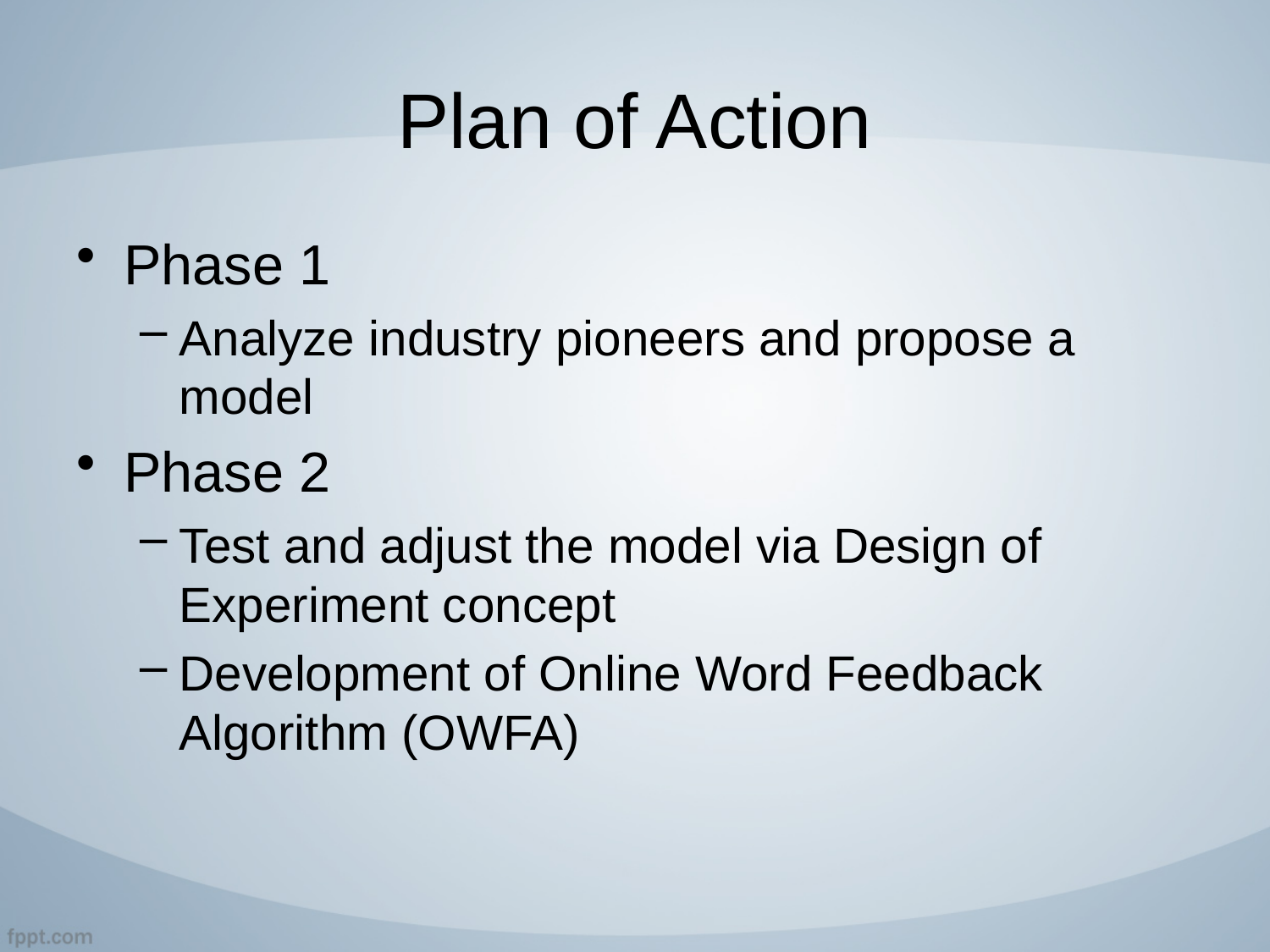

# Plan of Action
Phase 1
Analyze industry pioneers and propose a model
Phase 2
Test and adjust the model via Design of Experiment concept
Development of Online Word Feedback Algorithm (OWFA)